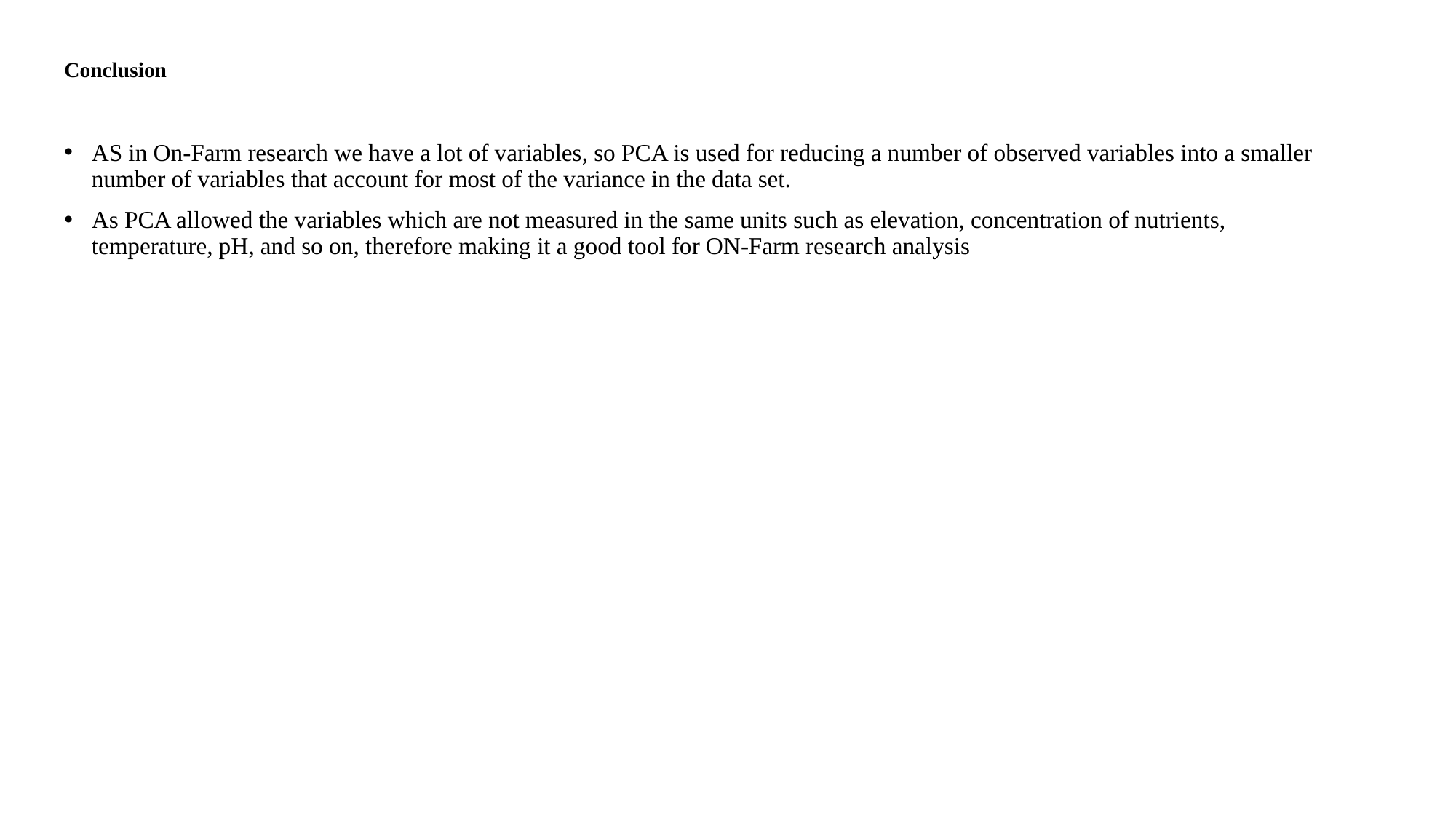

# Conclusion
AS in On-Farm research we have a lot of variables, so PCA is used for reducing a number of observed variables into a smaller number of variables that account for most of the variance in the data set.
As PCA allowed the variables which are not measured in the same units such as elevation, concentration of nutrients, temperature, pH, and so on, therefore making it a good tool for ON-Farm research analysis